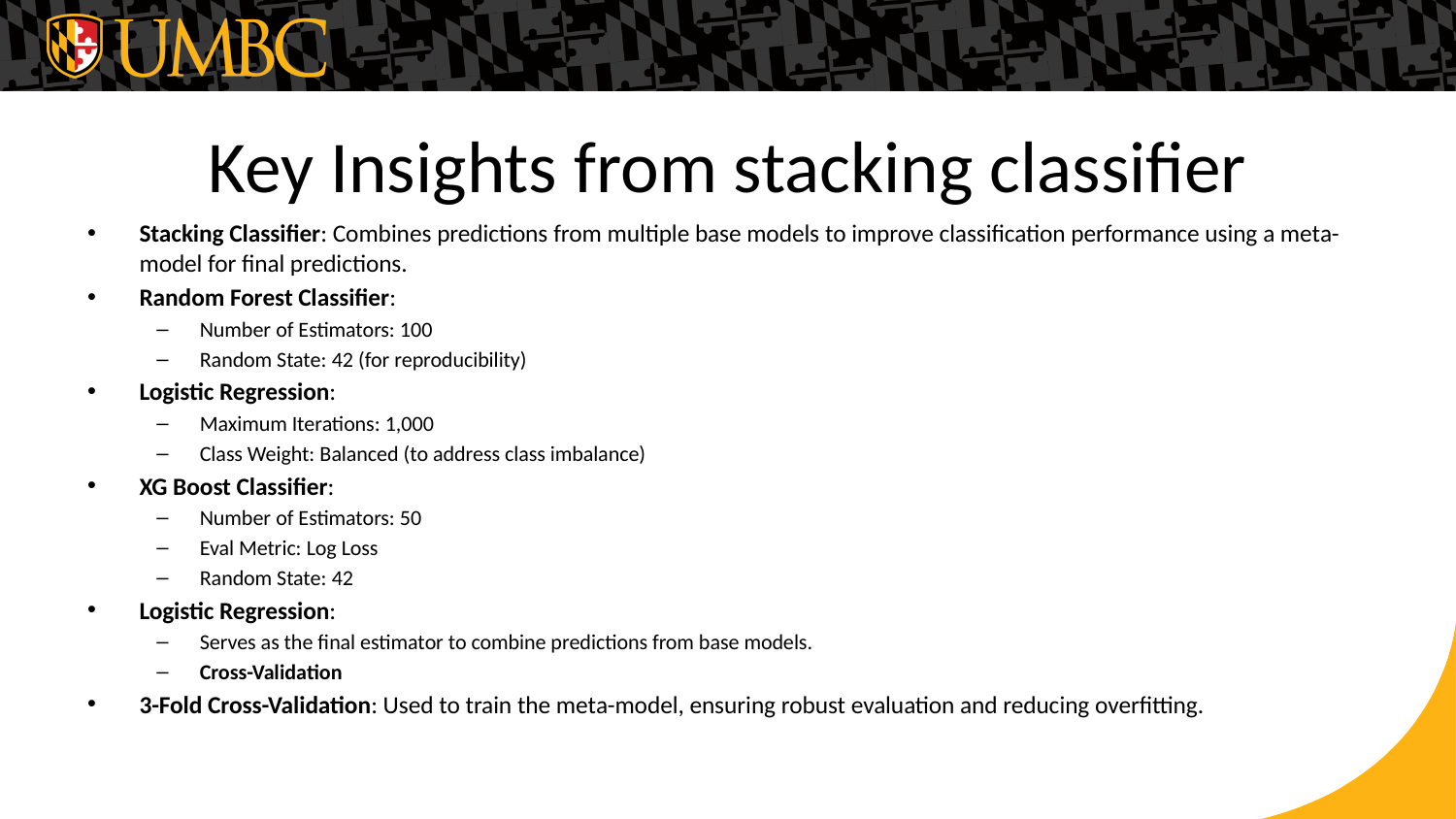

# Key Insights from stacking classifier
Stacking Classifier: Combines predictions from multiple base models to improve classification performance using a meta-model for final predictions.
Random Forest Classifier:
Number of Estimators: 100
Random State: 42 (for reproducibility)
Logistic Regression:
Maximum Iterations: 1,000
Class Weight: Balanced (to address class imbalance)
XG Boost Classifier:
Number of Estimators: 50
Eval Metric: Log Loss
Random State: 42
Logistic Regression:
Serves as the final estimator to combine predictions from base models.
Cross-Validation
3-Fold Cross-Validation: Used to train the meta-model, ensuring robust evaluation and reducing overfitting.